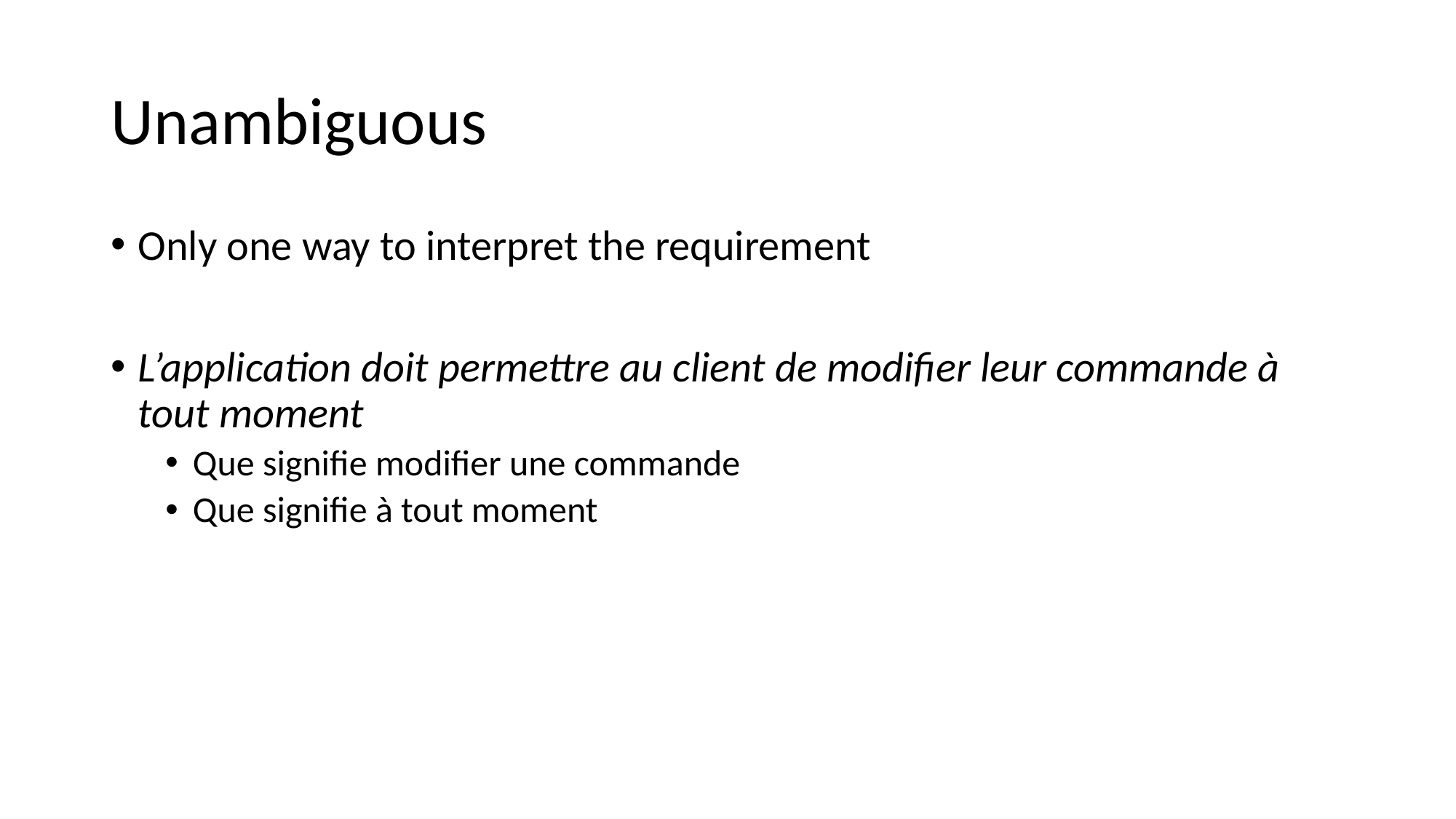

# Unambiguous
Only one way to interpret the requirement

L’application doit permettre au client de modifier leur commande à tout moment
Que signifie modifier une commande
Que signifie à tout moment